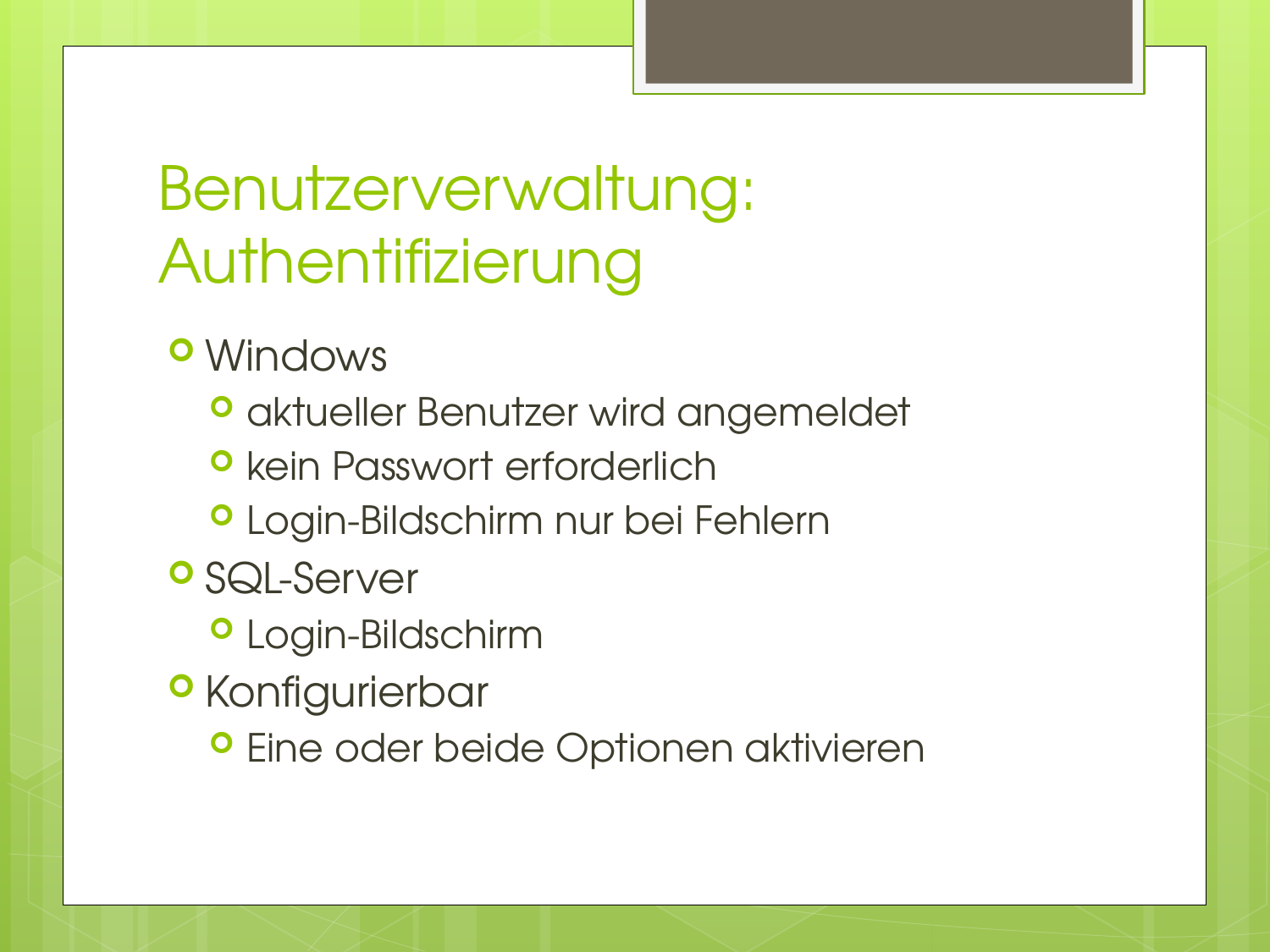

# Benutzerverwaltung: Authentifizierung
Windows
aktueller Benutzer wird angemeldet
kein Passwort erforderlich
Login-Bildschirm nur bei Fehlern
SQL-Server
Login-Bildschirm
Konfigurierbar
Eine oder beide Optionen aktivieren